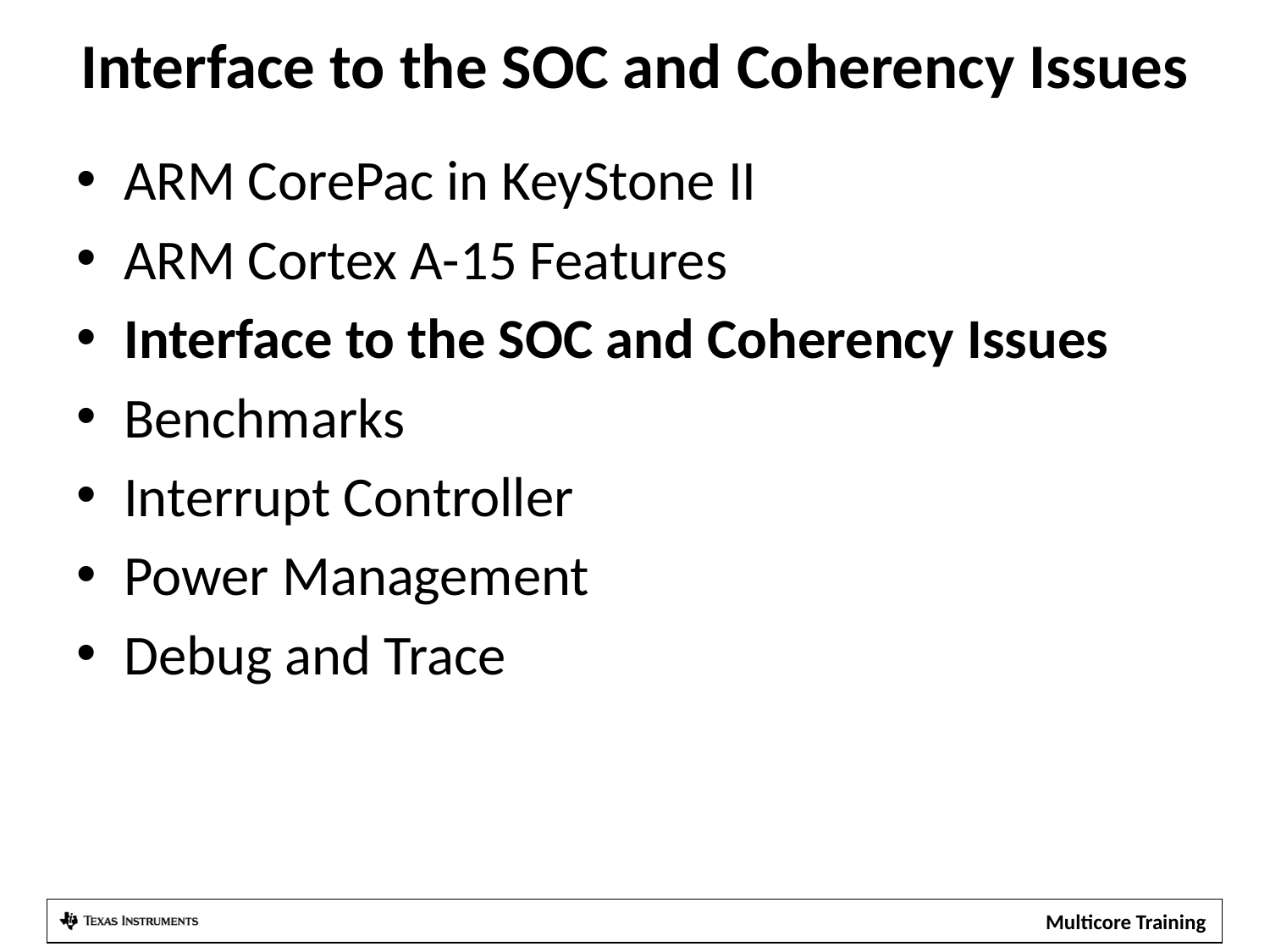

# Interface to the SOC and Coherency Issues
ARM CorePac in KeyStone II
ARM Cortex A-15 Features
Interface to the SOC and Coherency Issues
Benchmarks
Interrupt Controller
Power Management
Debug and Trace